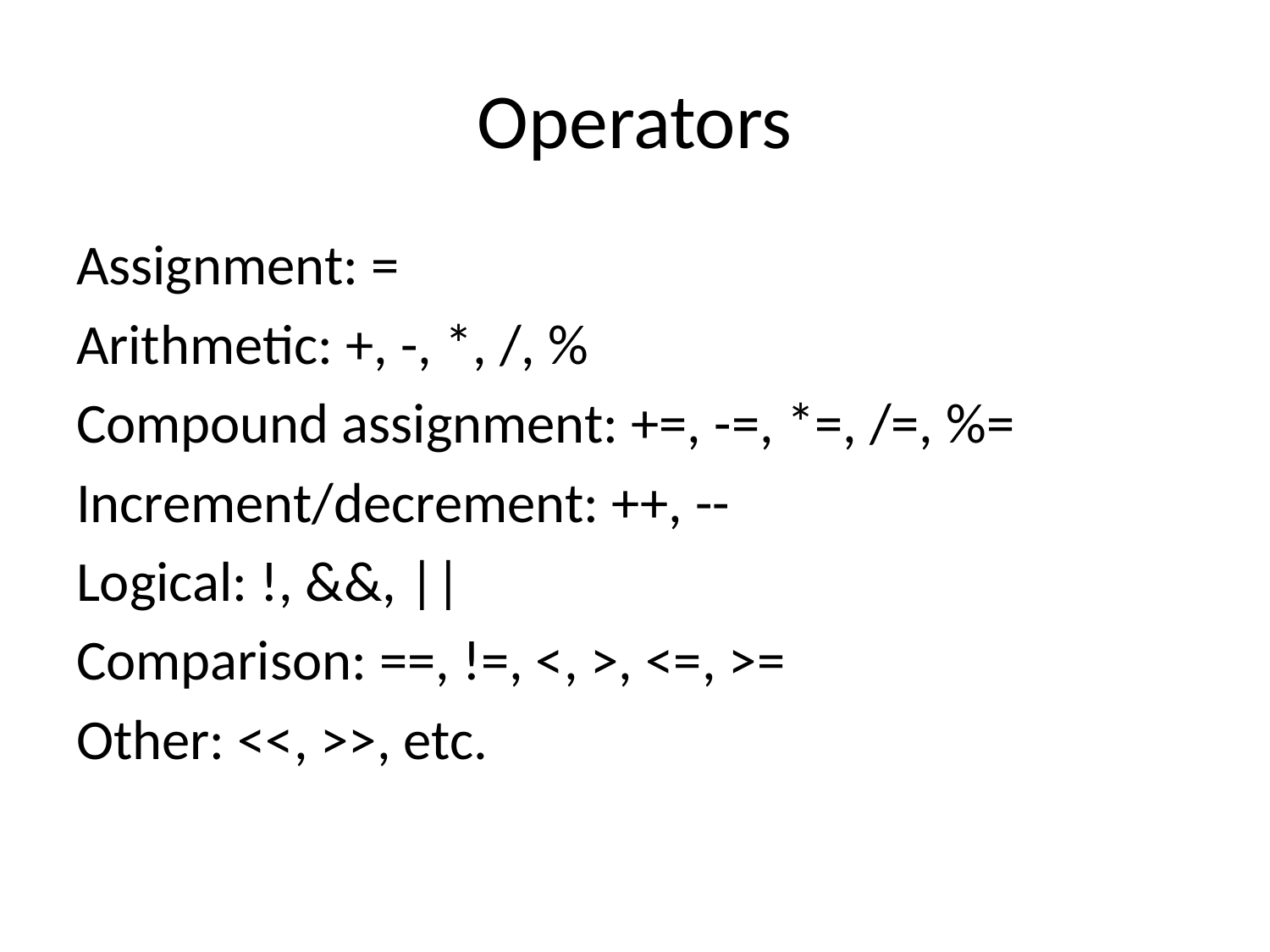

# Operators
Assignment: =
Arithmetic: +, -, *, /, %
Compound assignment: +=, -=, *=, /=, %=
Increment/decrement: ++, --
Logical: !, &&, ||
Comparison: ==, !=, <, >, <=, >=
Other: <<, >>, etc.